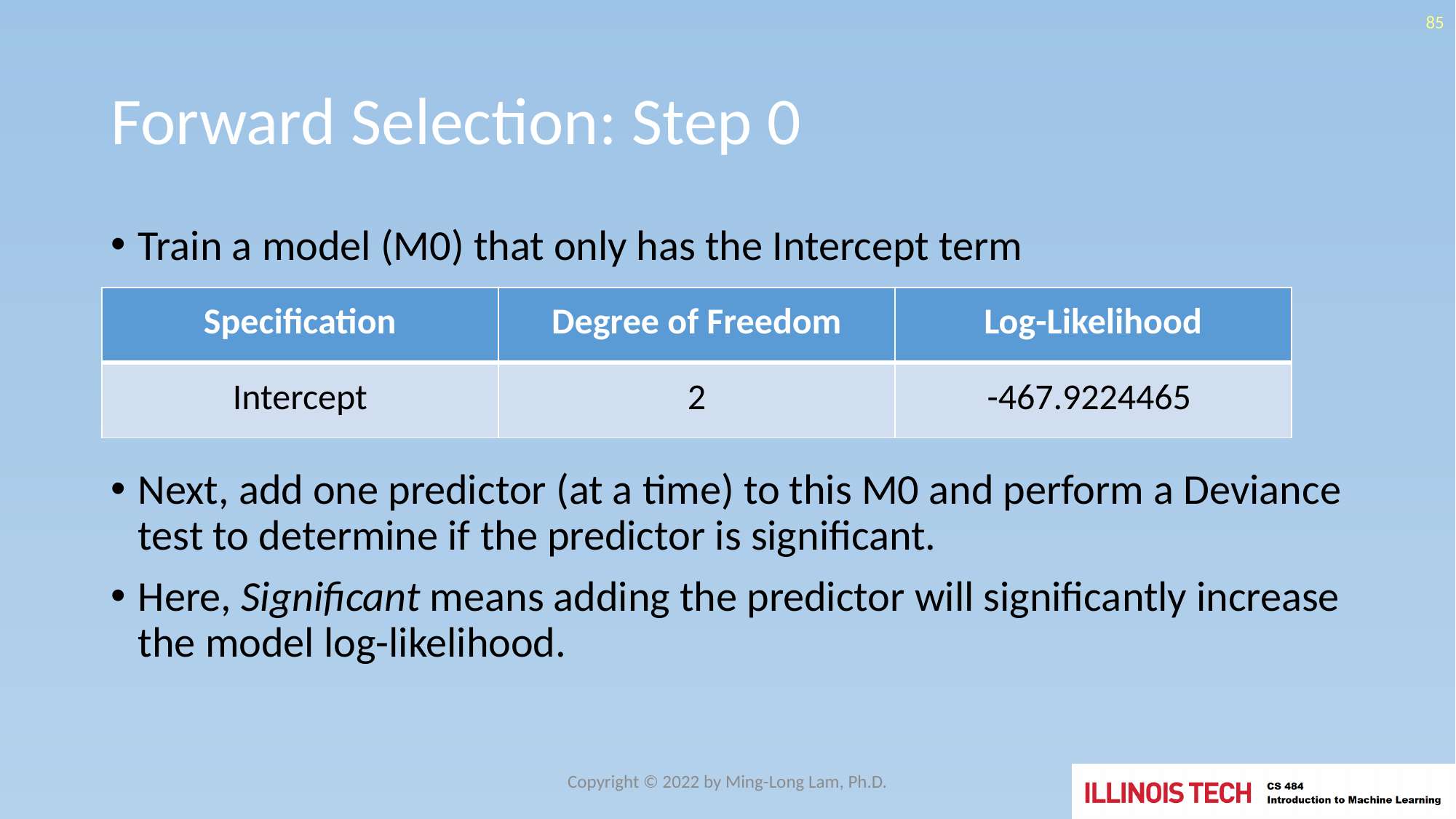

85
# Forward Selection: Step 0
Train a model (M0) that only has the Intercept term

Next, add one predictor (at a time) to this M0 and perform a Deviance test to determine if the predictor is significant.
Here, Significant means adding the predictor will significantly increase the model log-likelihood.

| Specification | Degree of Freedom | Log-Likelihood |
| --- | --- | --- |
| Intercept | 2 | -467.9224465 |
Copyright © 2022 by Ming-Long Lam, Ph.D.